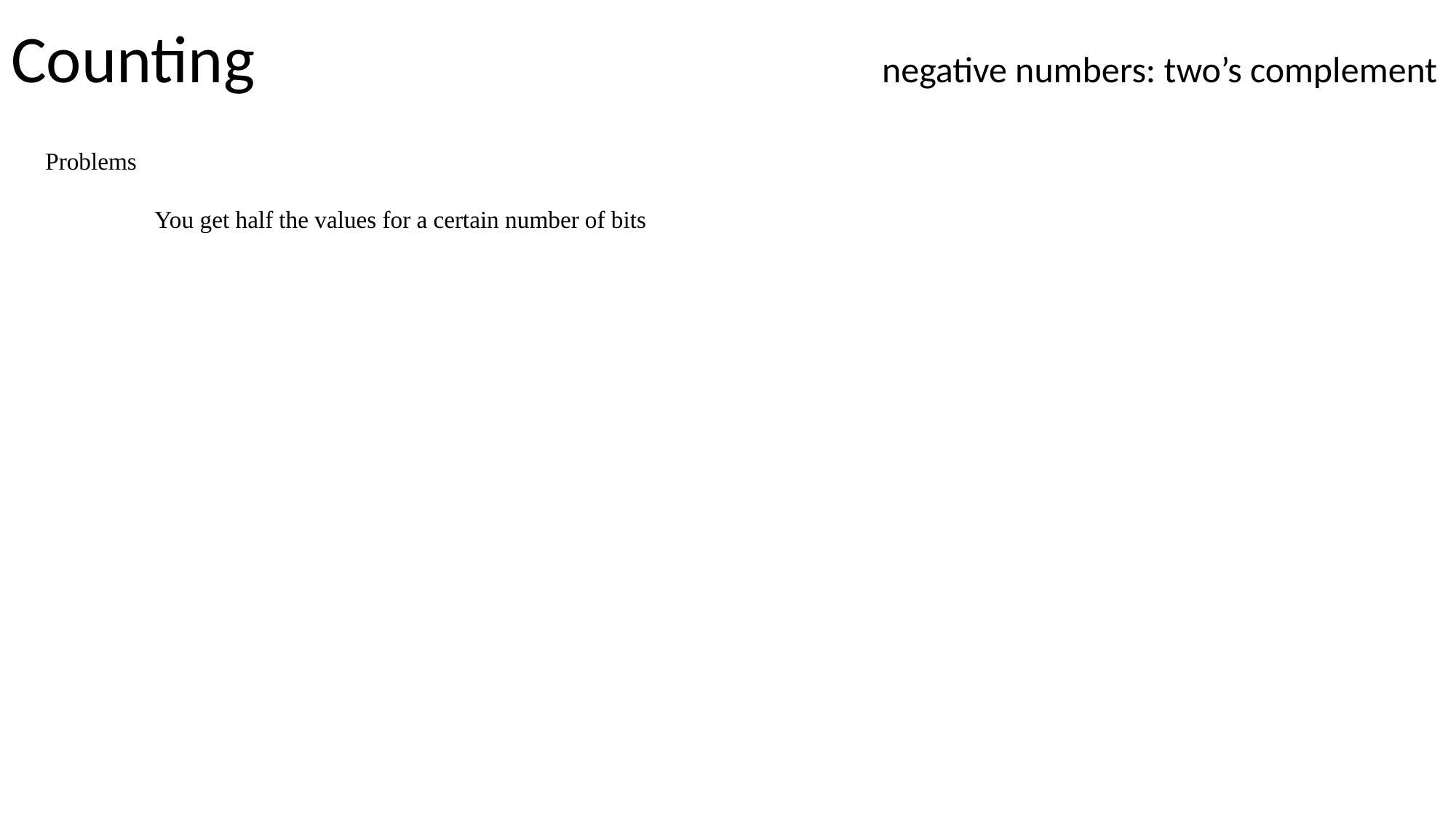

Counting  	                                    negative numbers: two’s complement
Problems

	You get half the values for a certain number of bits